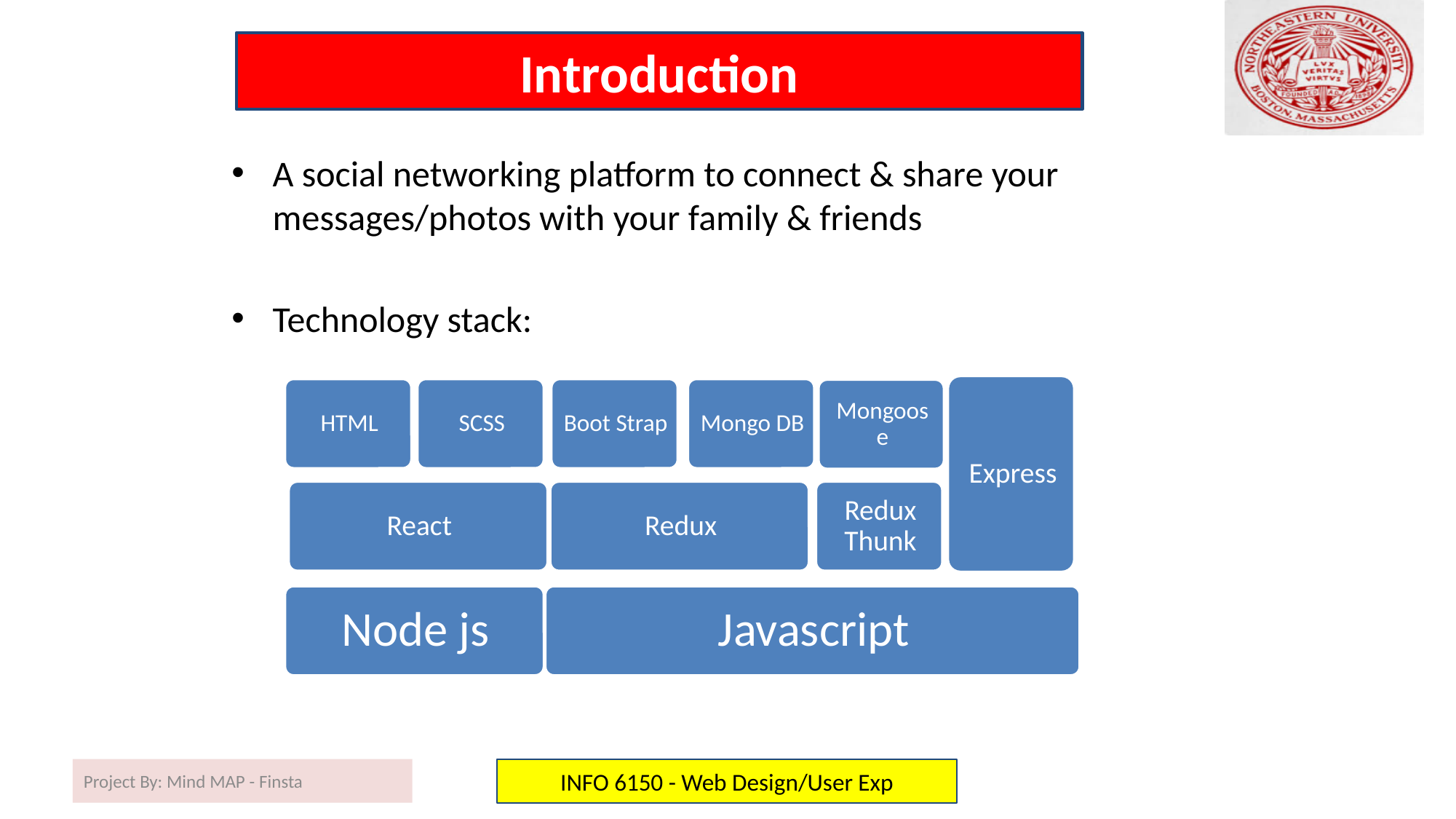

# Introduction

A social networking platform to connect & share your messages/photos with your family & friends

Technology stack:

Node js
React
HTML
SCSS
Javascript
Redux
Boot Strap
Mongo DB
Redux Thunk
Mongoose
Express
Project By: Mind MAP - Finsta
INFO 6150 - Web Design/User Exp